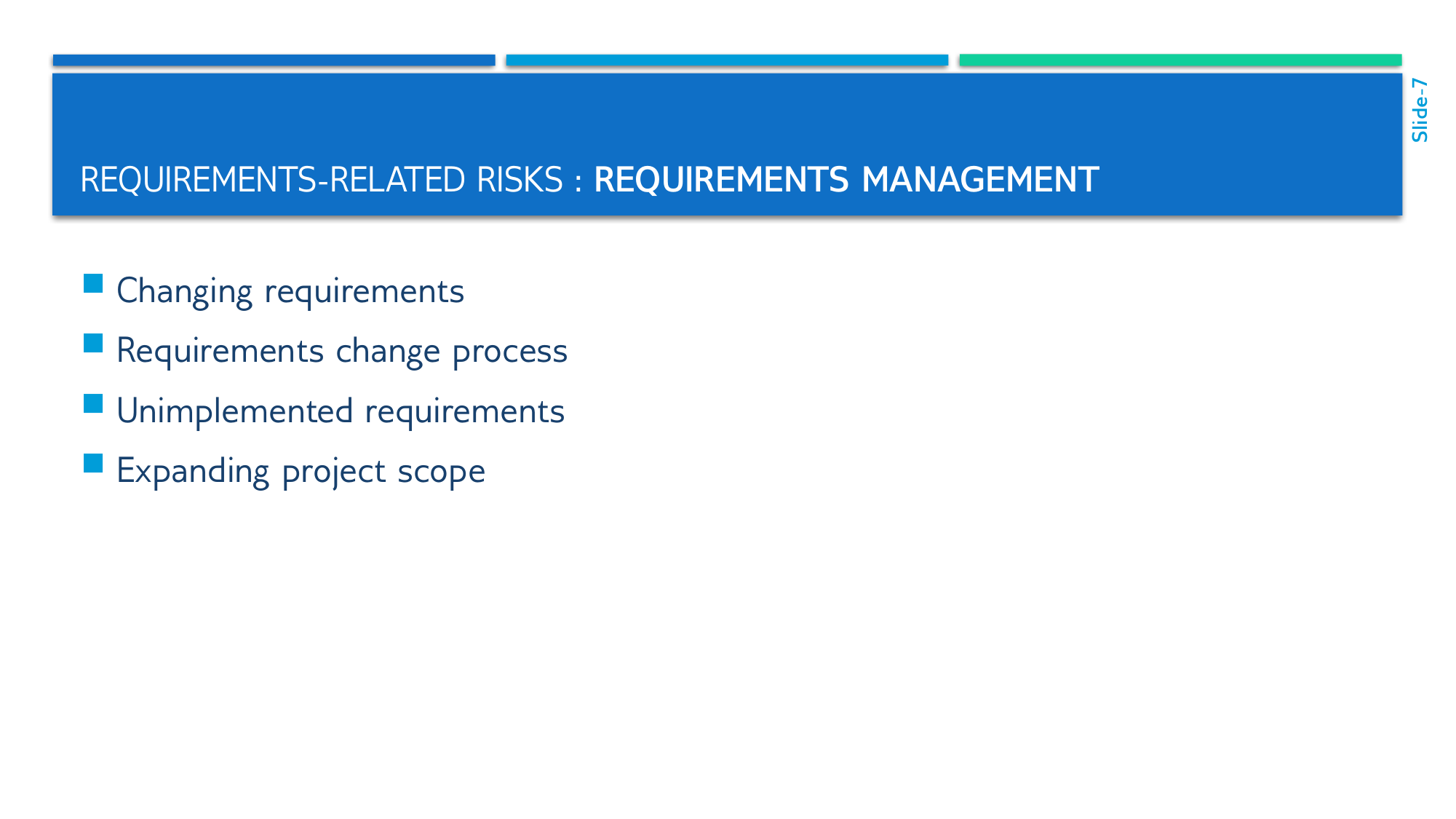

Slide-7
# Requirements-related risks : Requirements management
Changing requirements
Requirements change process
Unimplemented requirements
Expanding project scope